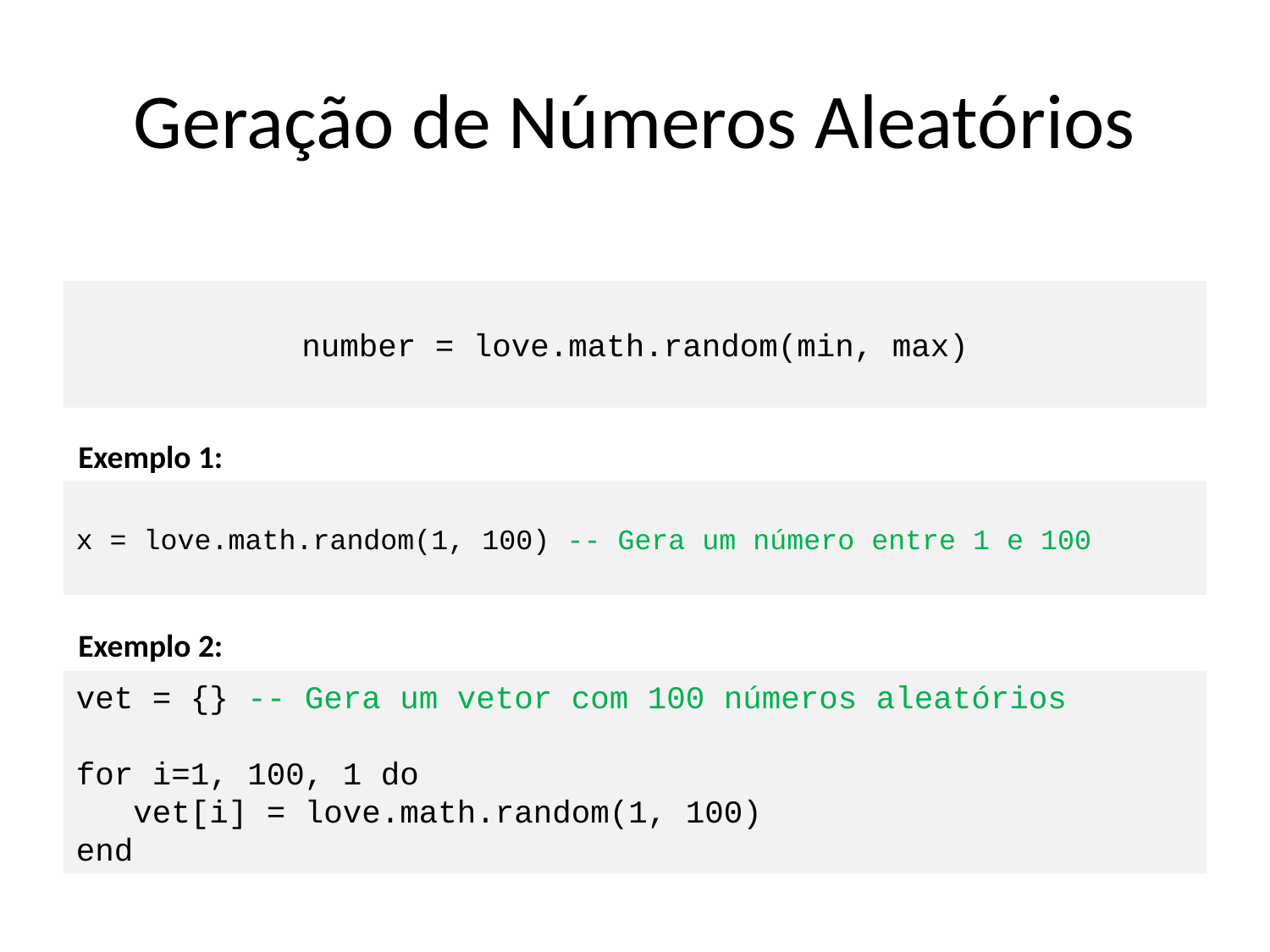

# Geração de Números Aleatórios

number = love.math.random(min, max)

Exemplo 1:

x = love.math.random(1, 100) -- Gera um número entre 1 e 100

Exemplo 2:
vet = {} -- Gera um vetor com 100 números aleatórios

for i=1, 100, 1 do
   vet[i] = love.math.random(1, 100)
end